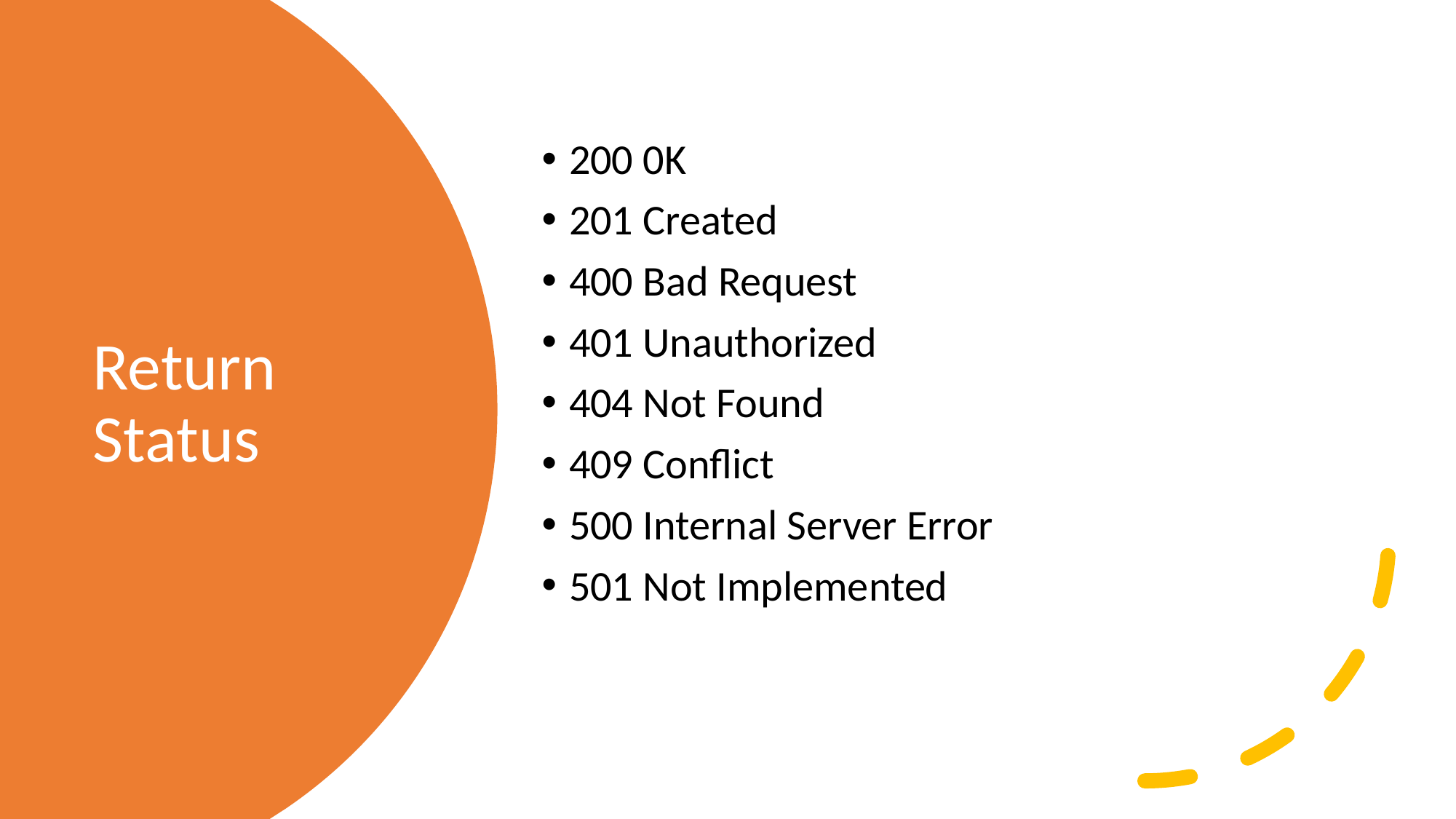

200 0K
201 Created
400 Bad Request
401 Unauthorized
404 Not Found
409 Conflict
500 Internal Server Error
501 Not Implemented

# Return Status